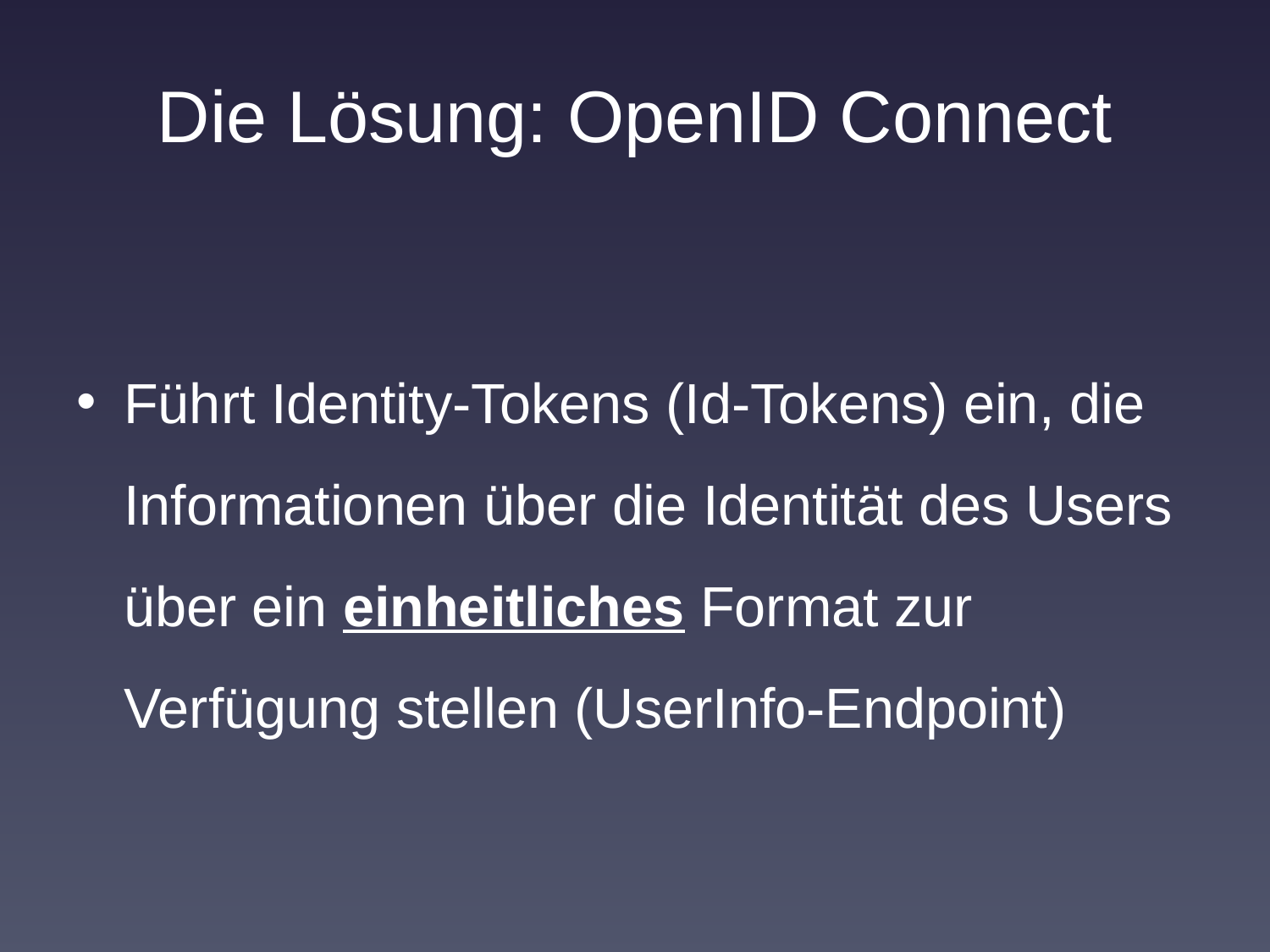

# Die Lösung: OpenID Connect
Führt Identity-Tokens (Id-Tokens) ein, die Informationen über die Identität des Users über ein einheitliches Format zur Verfügung stellen (UserInfo-Endpoint)